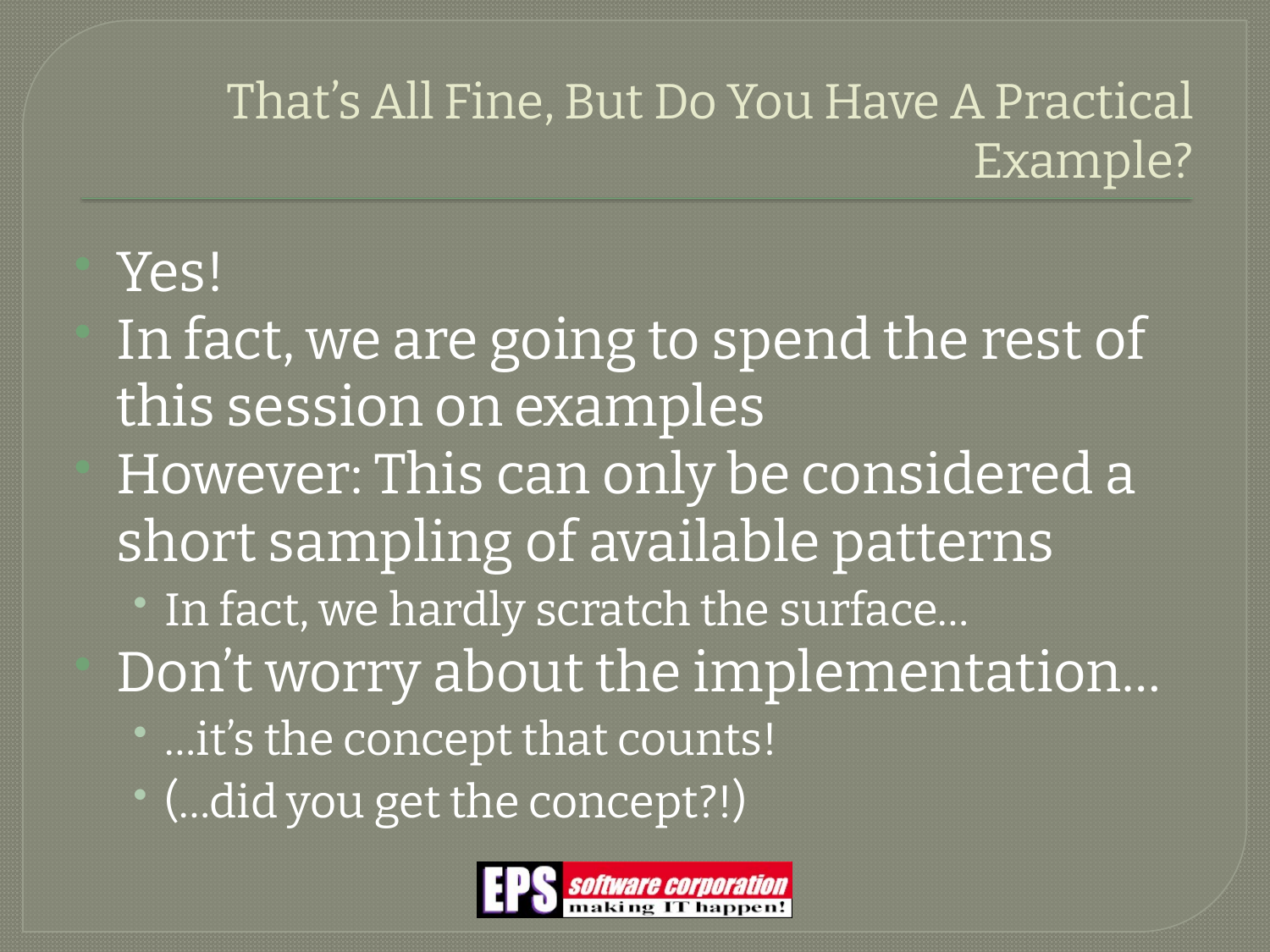

# That’s All Fine, But Do You Have A Practical Example?
Yes!
In fact, we are going to spend the rest of this session on examples
However: This can only be considered a short sampling of available patterns
In fact, we hardly scratch the surface…
Don’t worry about the implementation…
…it’s the concept that counts!
(…did you get the concept?!)